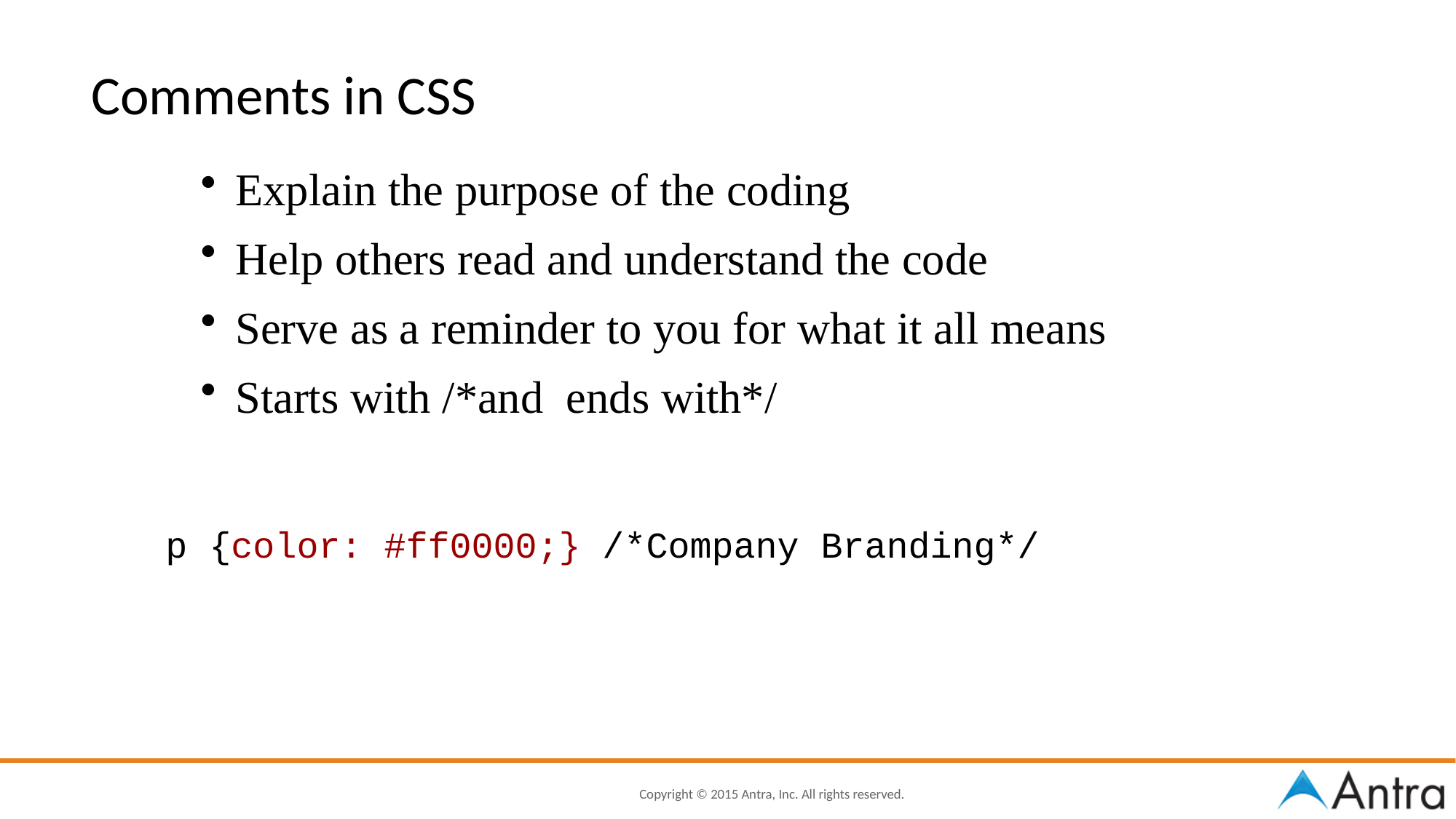

# Comments in CSS
Explain the purpose of the coding
Help others read and understand the code
Serve as a reminder to you for what it all means
Starts with /*and  ends with*/
p {color: #ff0000;} /*Company Branding*/